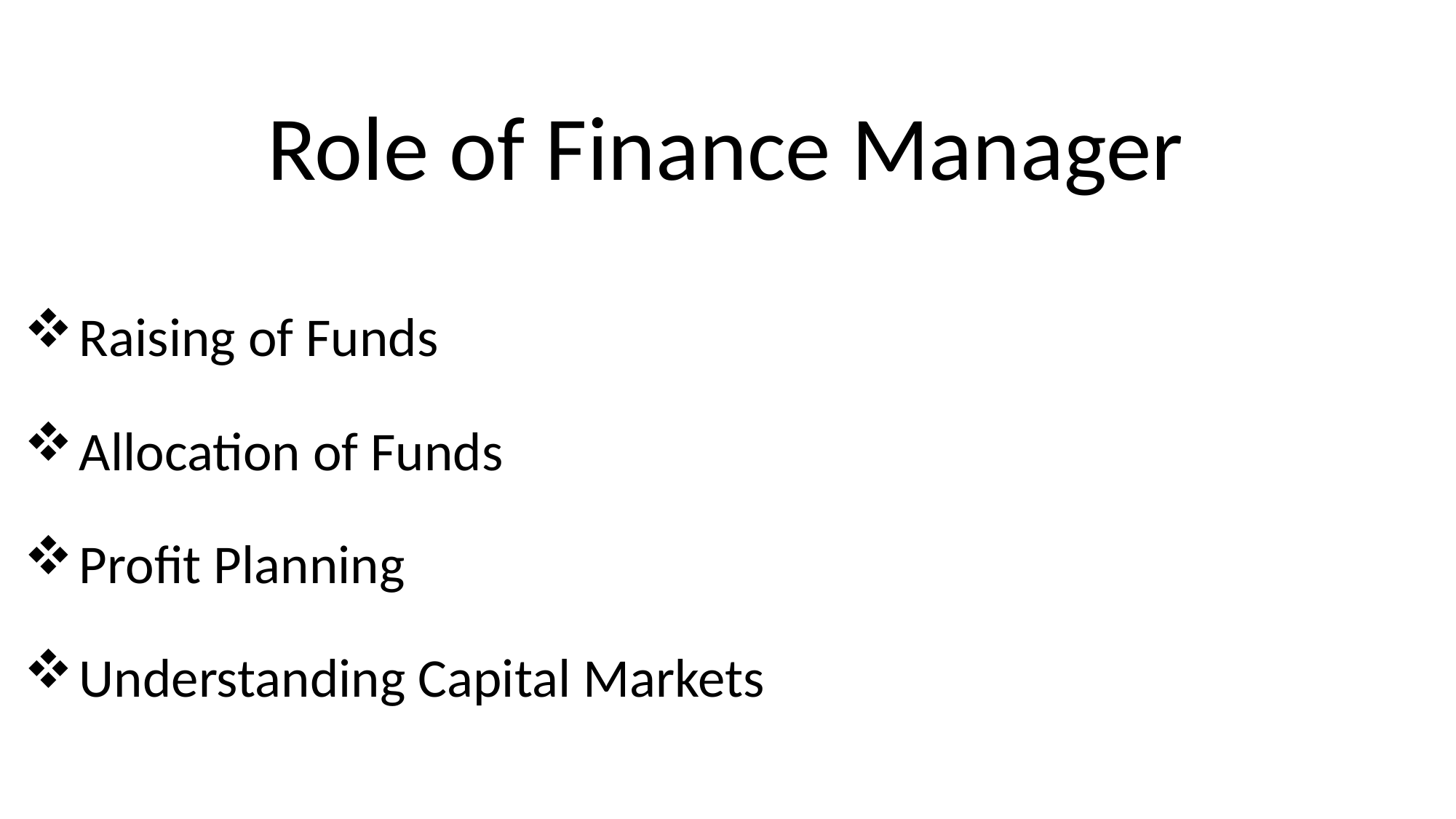

# Role of Finance Manager
Raising of Funds
Allocation of Funds
Profit Planning
Understanding Capital Markets